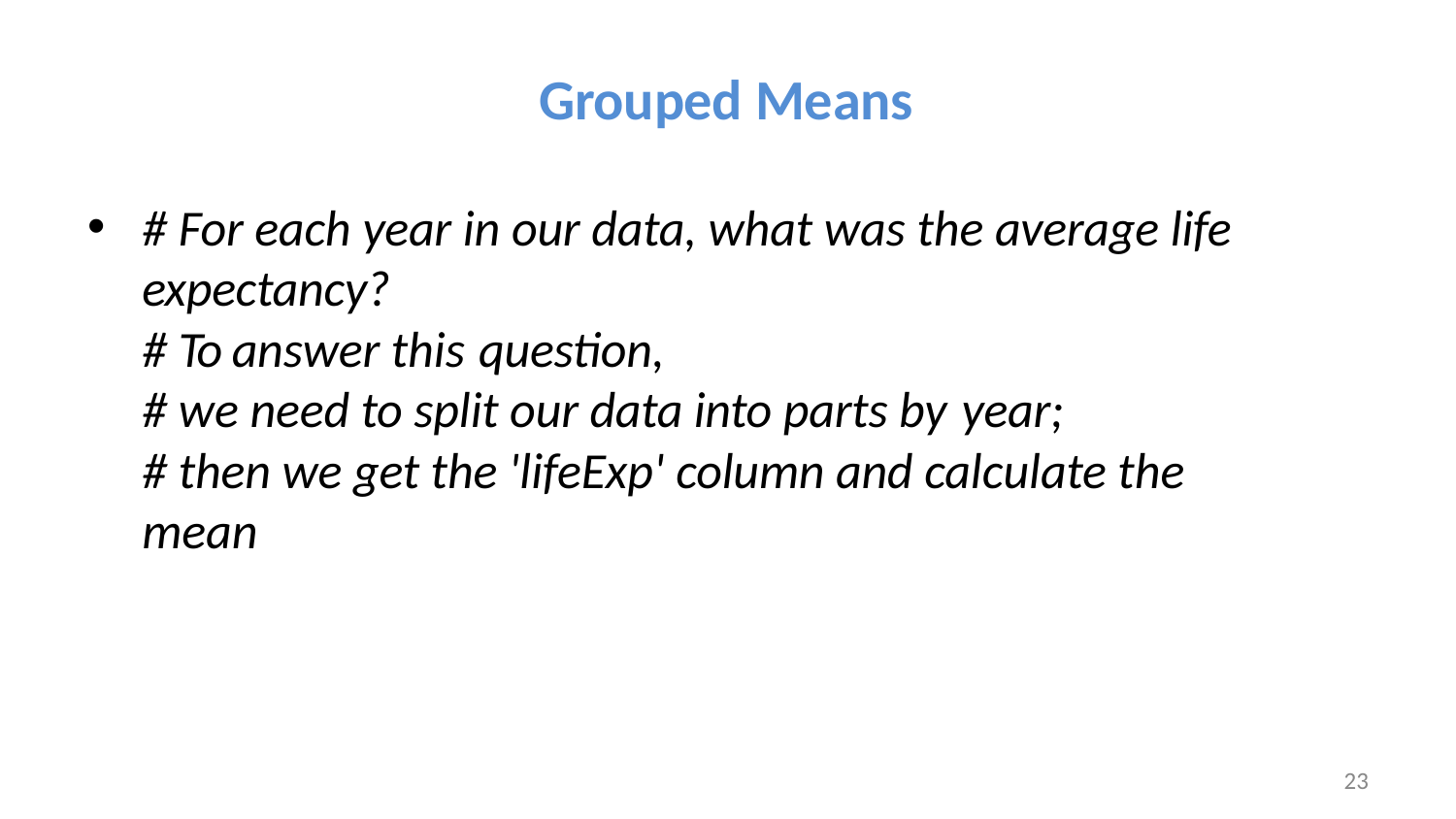

# Grouped Means
# For each year in our data, what was the average life  expectancy?
# To answer this question,
# we need to split our data into parts by year;
# then we get the 'lifeExp' column and calculate the mean
23